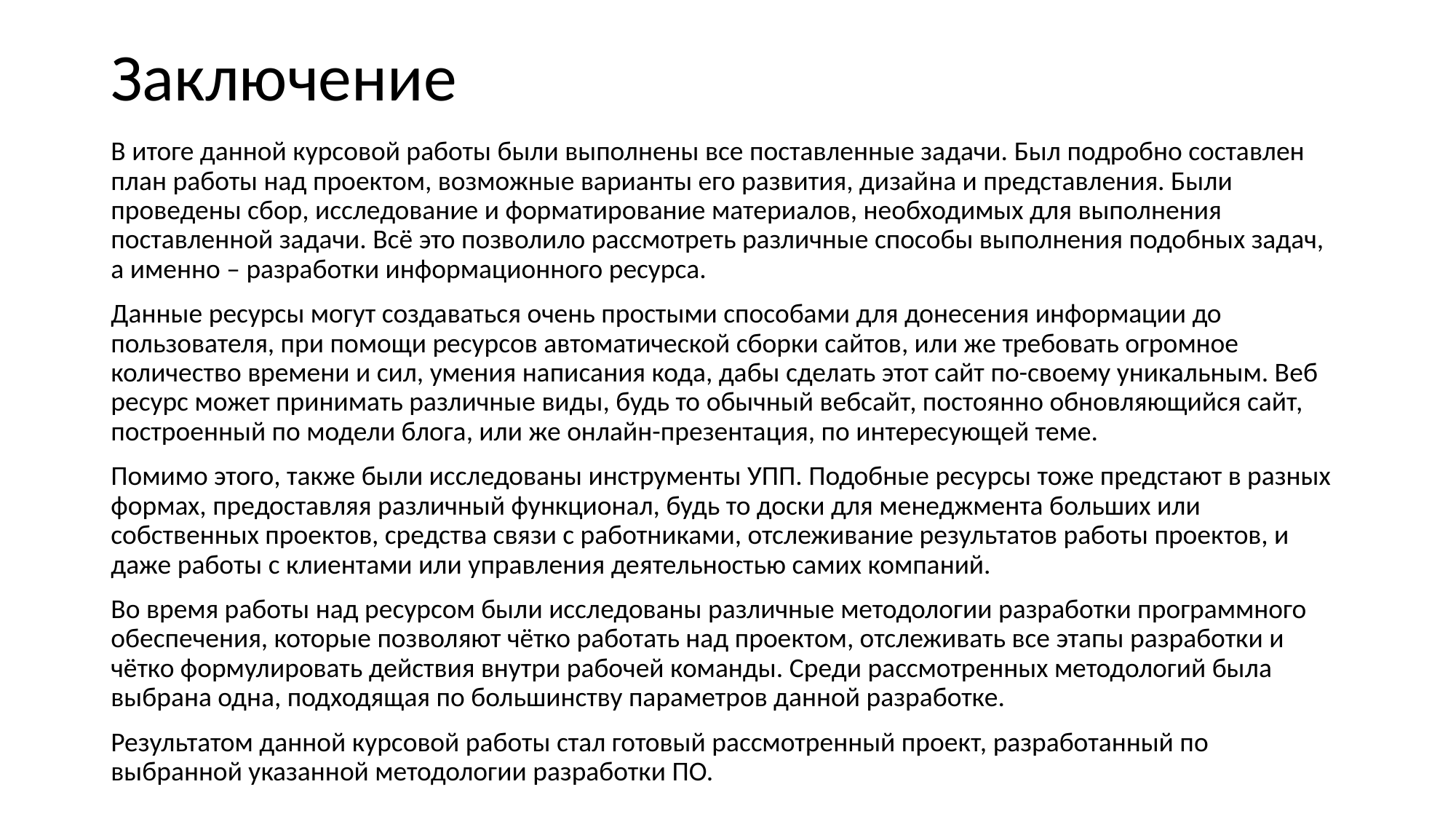

# Заключение
В итоге данной курсовой работы были выполнены все поставленные задачи. Был подробно составлен план работы над проектом, возможные варианты его развития, дизайна и представления. Были проведены сбор, исследование и форматирование материалов, необходимых для выполнения поставленной задачи. Всё это позволило рассмотреть различные способы выполнения подобных задач, а именно – разработки информационного ресурса.
Данные ресурсы могут создаваться очень простыми способами для донесения информации до пользователя, при помощи ресурсов автоматической сборки сайтов, или же требовать огромное количество времени и сил, умения написания кода, дабы сделать этот сайт по-своему уникальным. Веб ресурс может принимать различные виды, будь то обычный вебсайт, постоянно обновляющийся сайт, построенный по модели блога, или же онлайн-презентация, по интересующей теме.
Помимо этого, также были исследованы инструменты УПП. Подобные ресурсы тоже предстают в разных формах, предоставляя различный функционал, будь то доски для менеджмента больших или собственных проектов, средства связи с работниками, отслеживание результатов работы проектов, и даже работы с клиентами или управления деятельностью самих компаний.
Во время работы над ресурсом были исследованы различные методологии разработки программного обеспечения, которые позволяют чётко работать над проектом, отслеживать все этапы разработки и чётко формулировать действия внутри рабочей команды. Среди рассмотренных методологий была выбрана одна, подходящая по большинству параметров данной разработке.
Результатом данной курсовой работы стал готовый рассмотренный проект, разработанный по выбранной указанной методологии разработки ПО.